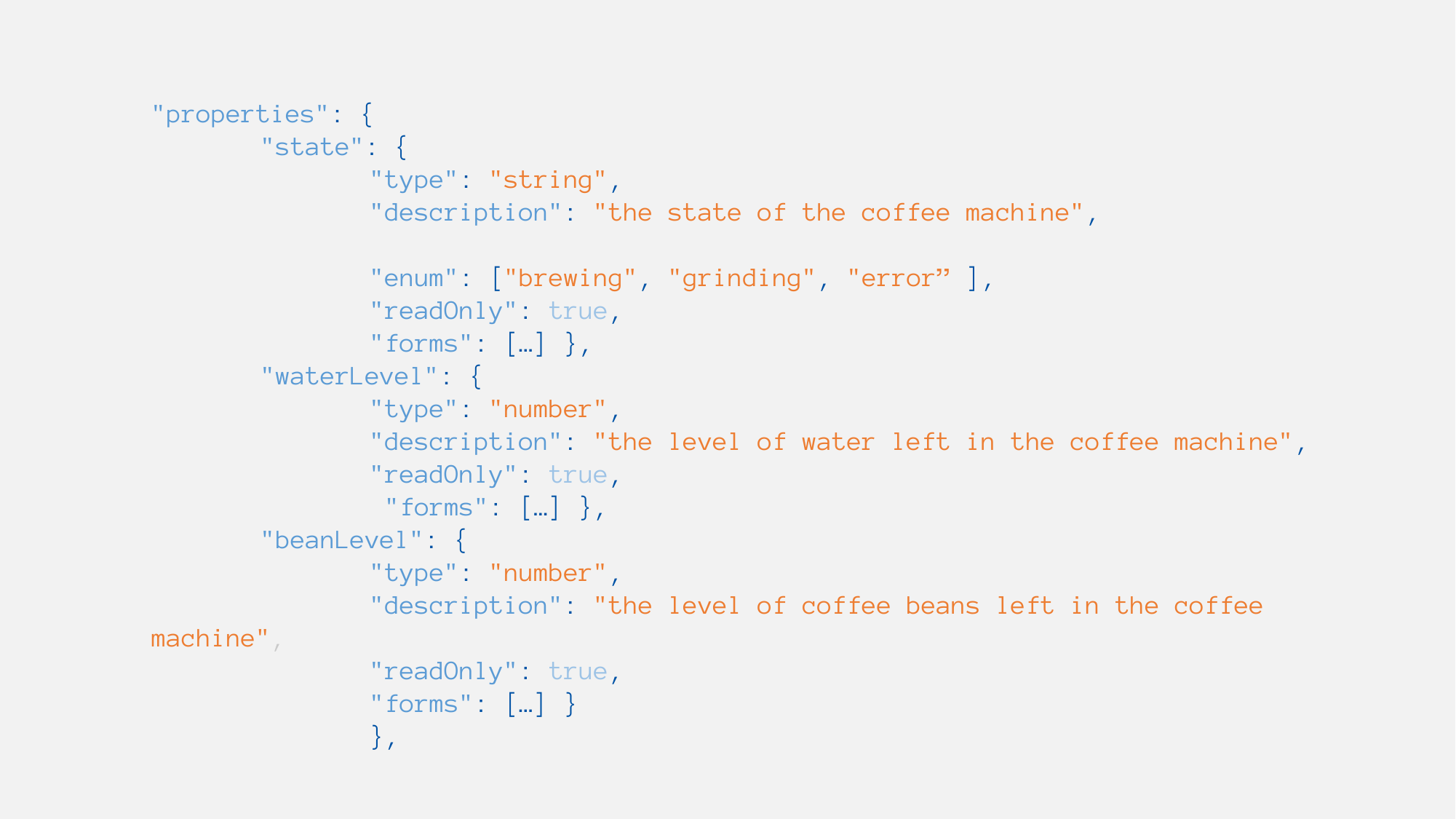

"properties": {
	"state": {
		"type": "string",
		"description": "the state of the coffee machine",
		"enum": ["brewing", "grinding", "error” ],
		"readOnly": true,
	 	"forms": […] },
	"waterLevel": {
		"type": "number",
		"description": "the level of water left in the coffee machine",
		"readOnly": true,
		 "forms": […] },
	"beanLevel": {
		"type": "number",
		"description": "the level of coffee beans left in the coffee machine",
		"readOnly": true,
		"forms": […] }
		},